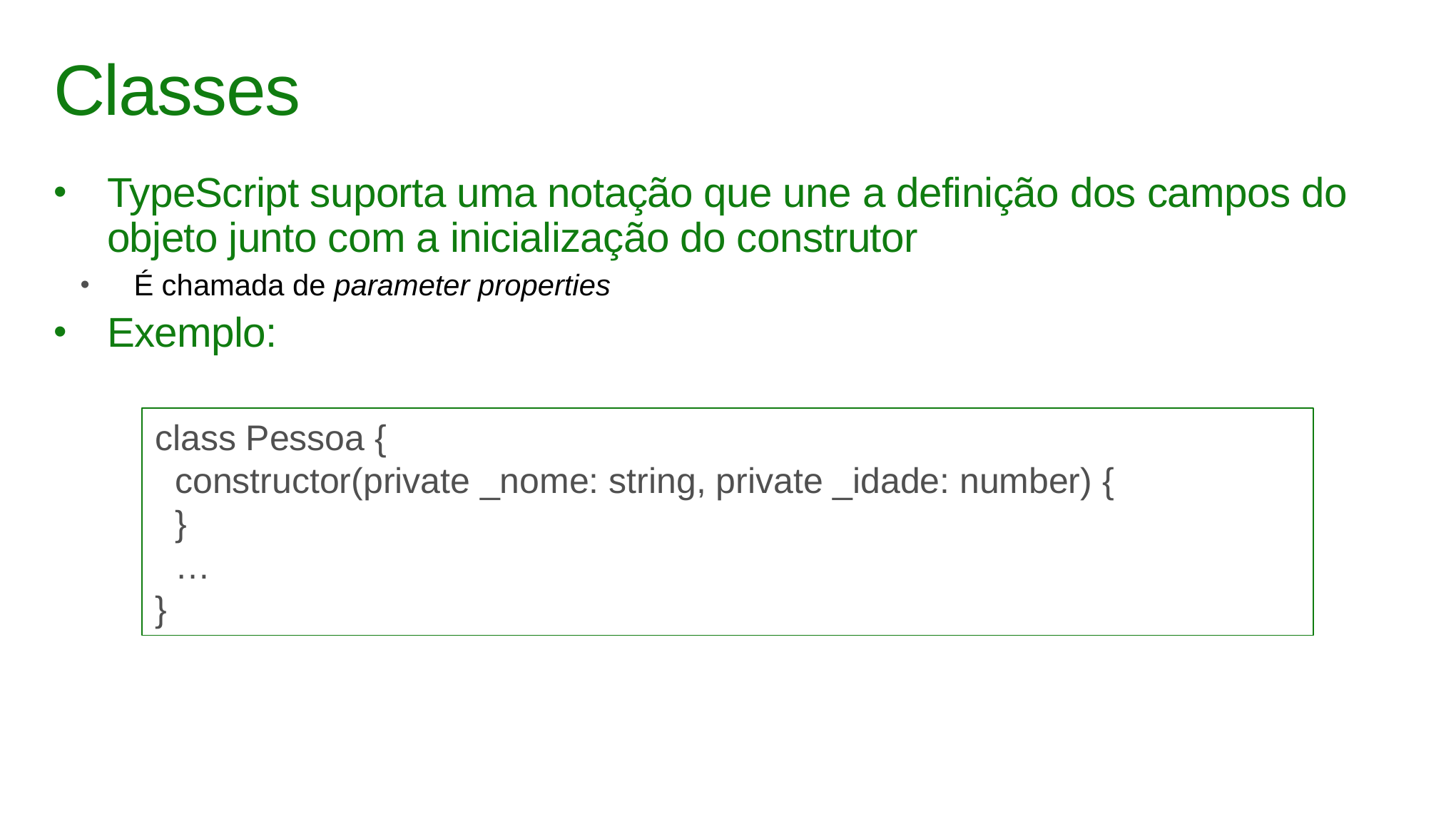

# Classes
TypeScript suporta uma notação que une a definição dos campos do objeto junto com a inicialização do construtor
É chamada de parameter properties
Exemplo:
class Pessoa {
  constructor(private _nome: string, private _idade: number) {
  }
  …
}